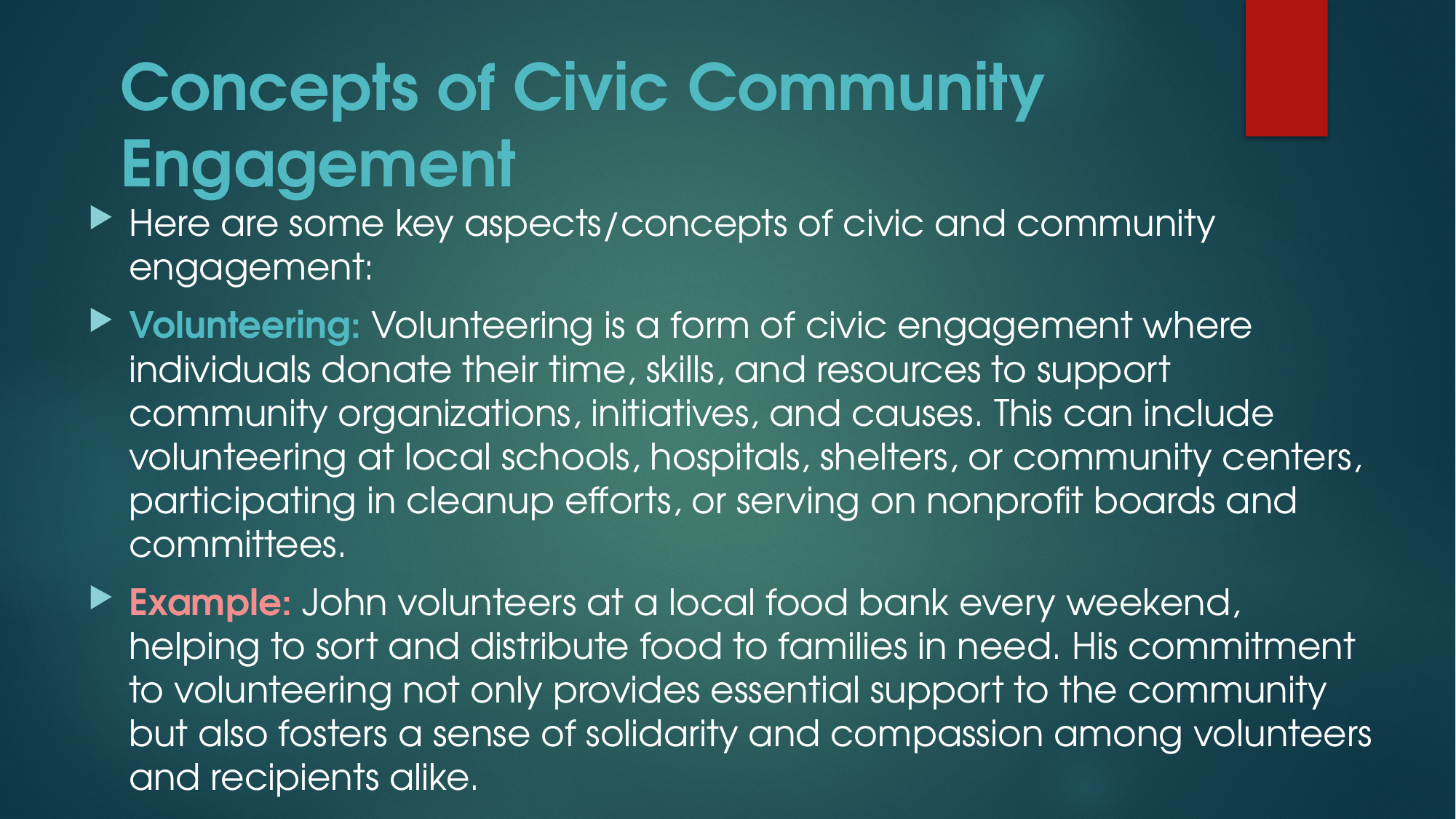

# Concepts of Civic Community Engagement
Here are some key aspects/concepts of civic and community engagement:
Volunteering: Volunteering is a form of civic engagement where individuals donate their time, skills, and resources to support community organizations, initiatives, and causes. This can include volunteering at local schools, hospitals, shelters, or community centers, participating in cleanup efforts, or serving on nonprofit boards and committees.
Example: John volunteers at a local food bank every weekend, helping to sort and distribute food to families in need. His commitment to volunteering not only provides essential support to the community but also fosters a sense of solidarity and compassion among volunteers and recipients alike.